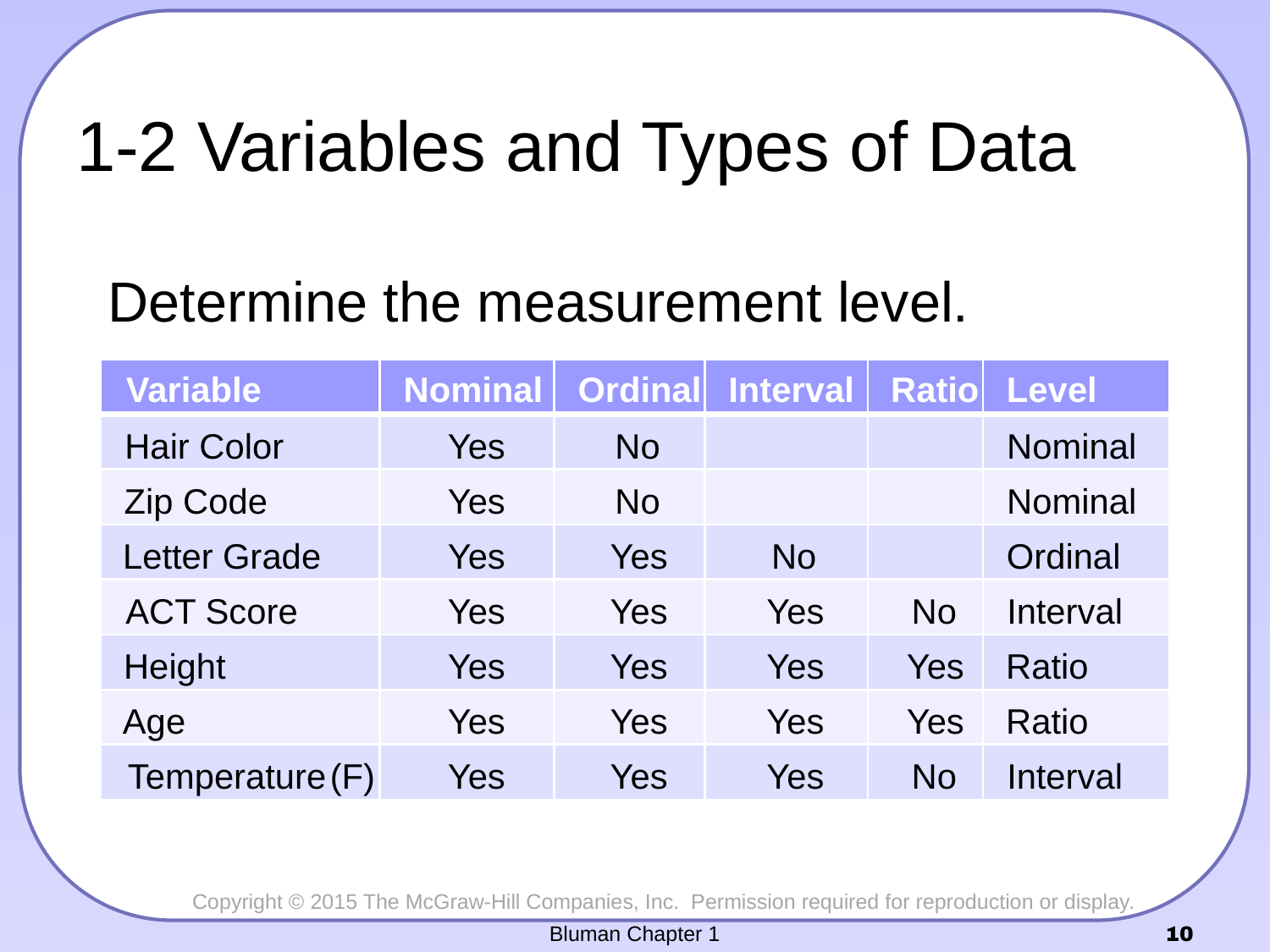

# 1-2 Variables and Types of Data
Determine the measurement level.

Variable
Nominal
Ordinal
Interval
Ratio
Level

Hair Color
Yes
No
Nominal

Zip Code
Yes
No
Nominal

Letter
Grade
Yes
Yes
No
Ordinal

ACT Score
Yes
Yes
Yes
No
Interval

Height
Yes
Yes
Yes
Yes
Ratio

Age
Yes
Yes
Yes
Yes
Ratio

Temperature
(F)
Yes
Yes
Yes
No
Interval

Bluman Chapter 1
10